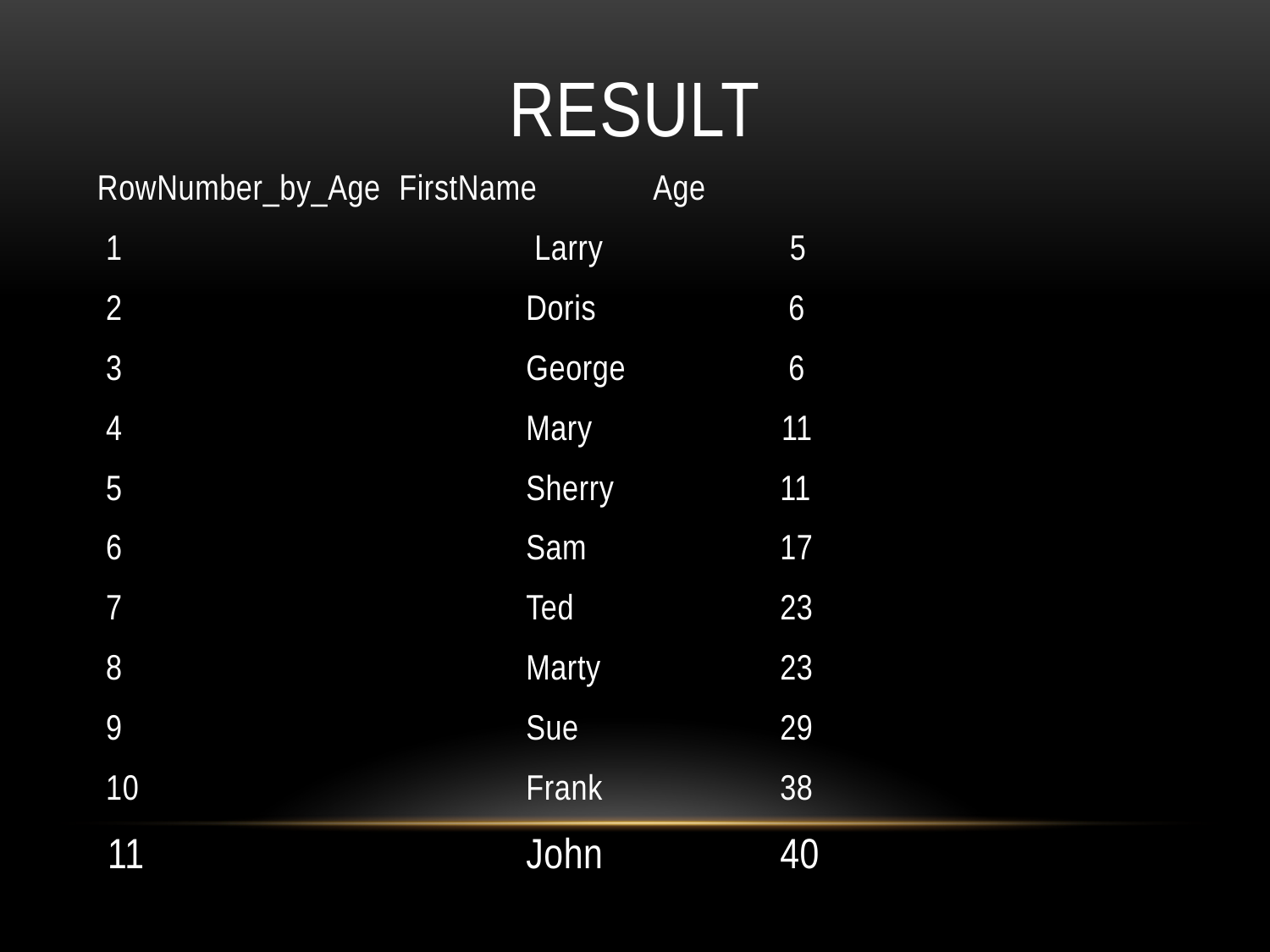

# RESULT
RowNumber_by_Age 	FirstName 	Age
 1				 Larry	                5
 2			 	Doris		 6
 3			 	George 		 6
 4			 	Mary	               11
 5			 	Sherry 		11
 6			 	Sam		17
 7			 	Ted 		23
 8			 	Marty 		23
 9			 	Sue 		29
 10			 	Frank		38
 11			 	John		40